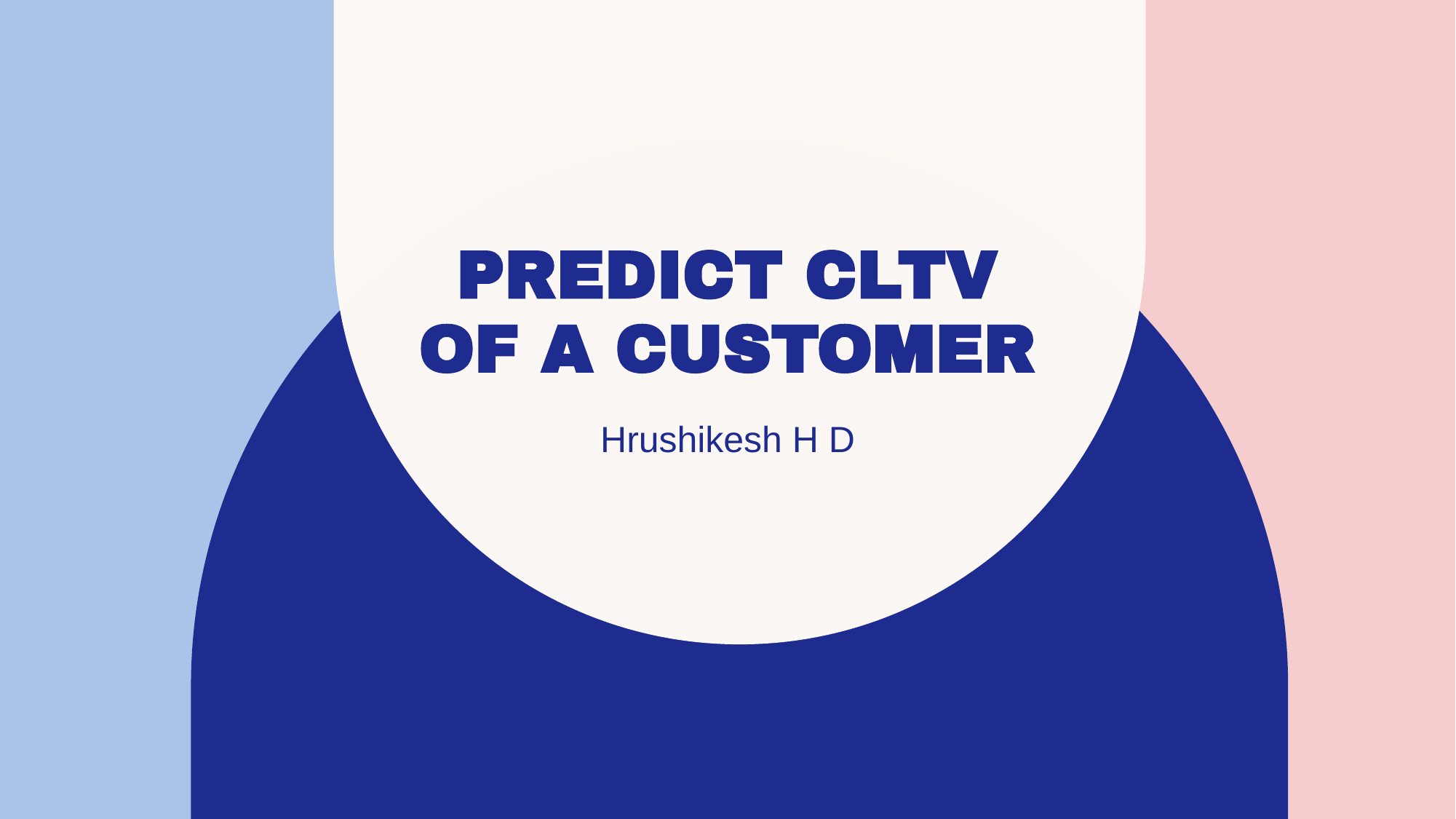

# Predict CLTV of a customer
Hrushikesh H D